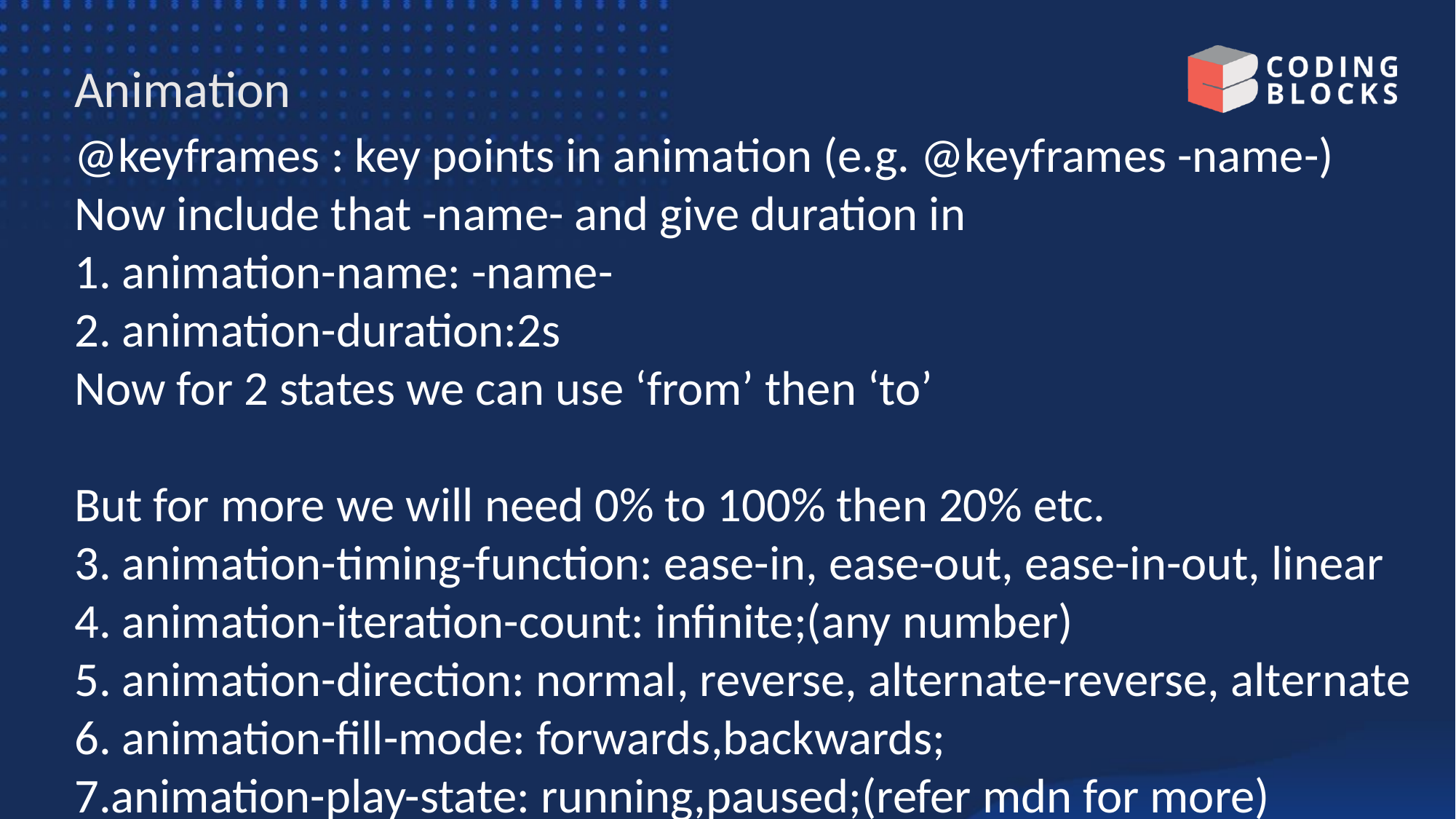

# Animation
@keyframes : key points in animation (e.g. @keyframes -name-)
Now include that -name- and give duration in
1. animation-name: -name-
2. animation-duration:2s
Now for 2 states we can use ‘from’ then ‘to’

But for more we will need 0% to 100% then 20% etc.
3. animation-timing-function: ease-in, ease-out, ease-in-out, linear
4. animation-iteration-count: infinite;(any number)
5. animation-direction: normal, reverse, alternate-reverse, alternate
6. animation-fill-mode: forwards,backwards;
7.animation-play-state: running,paused;(refer mdn for more)